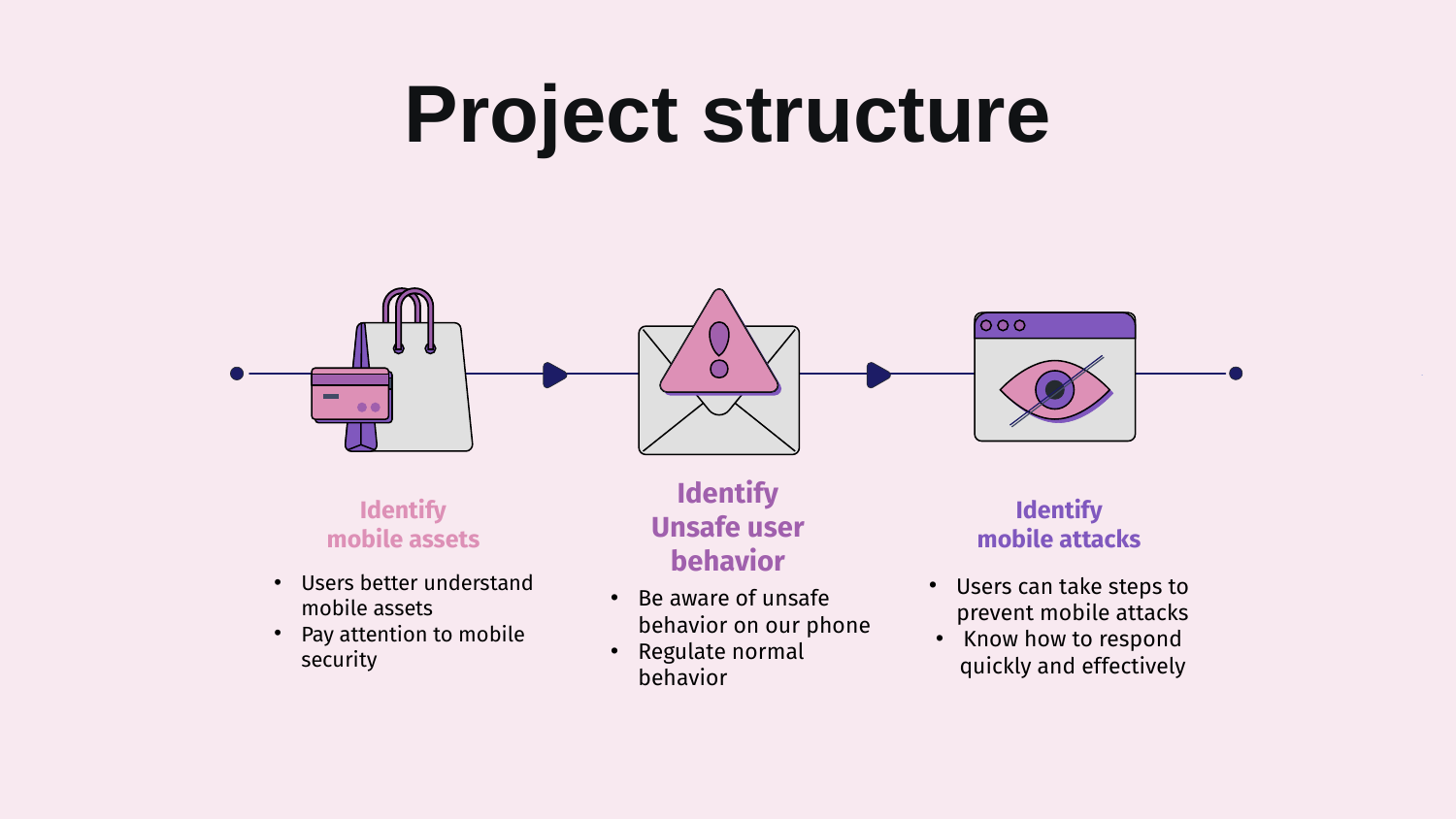

# Project structure

Identify mobile assets
Users better understand mobile assets
Pay attention to mobile security
Identify mobile attacks
Users can take steps to prevent mobile attacks
Know how to respond quickly and effectively
Identify Unsafe user behavior
Be aware of unsafe behavior on our phone
Regulate normal behavior